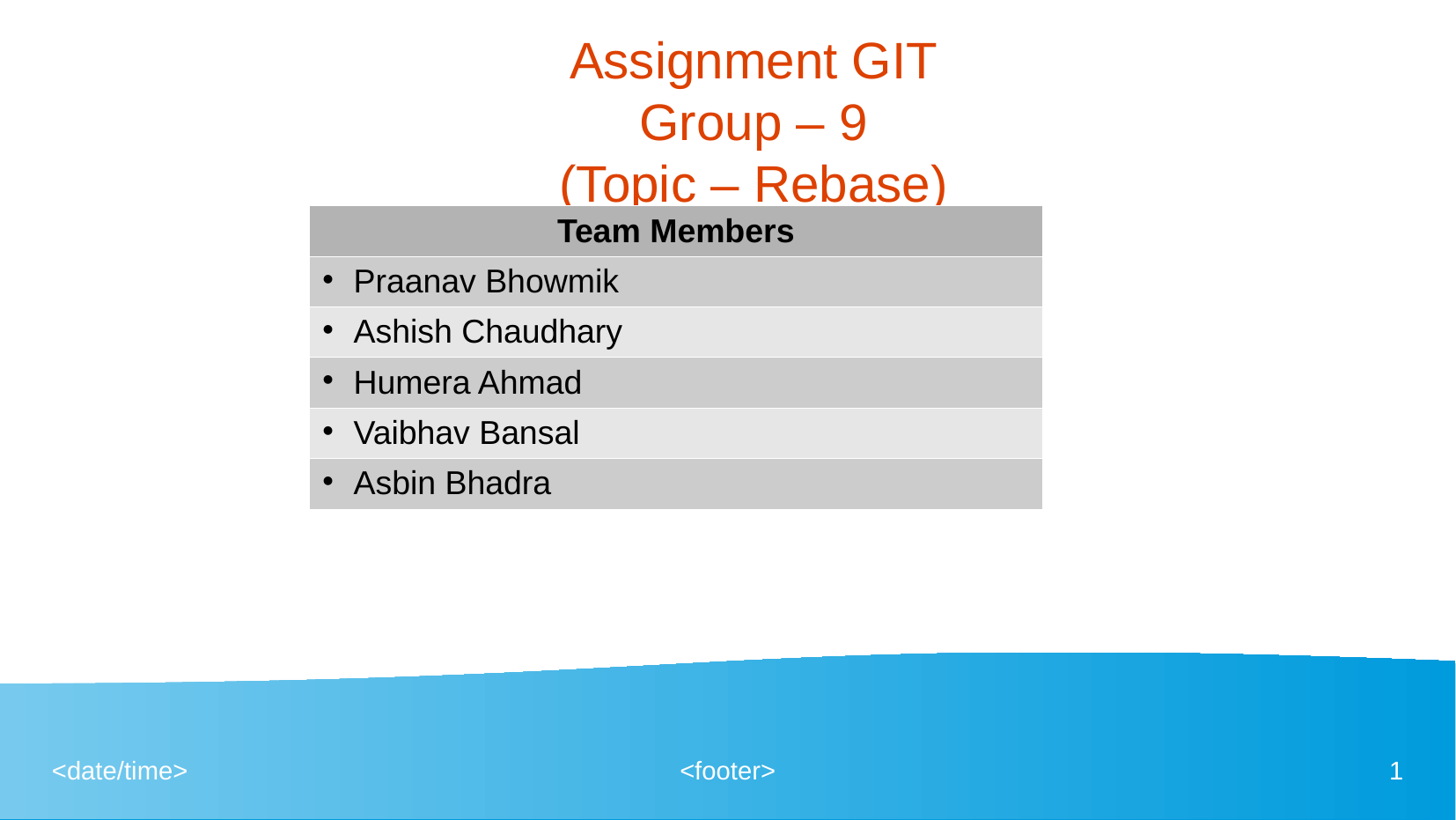

Assignment GIT
Group – 9
(Topic – Rebase)
| Team Members |
| --- |
| Praanav Bhowmik |
| Ashish Chaudhary |
| Humera Ahmad |
| Vaibhav Bansal |
| Asbin Bhadra |